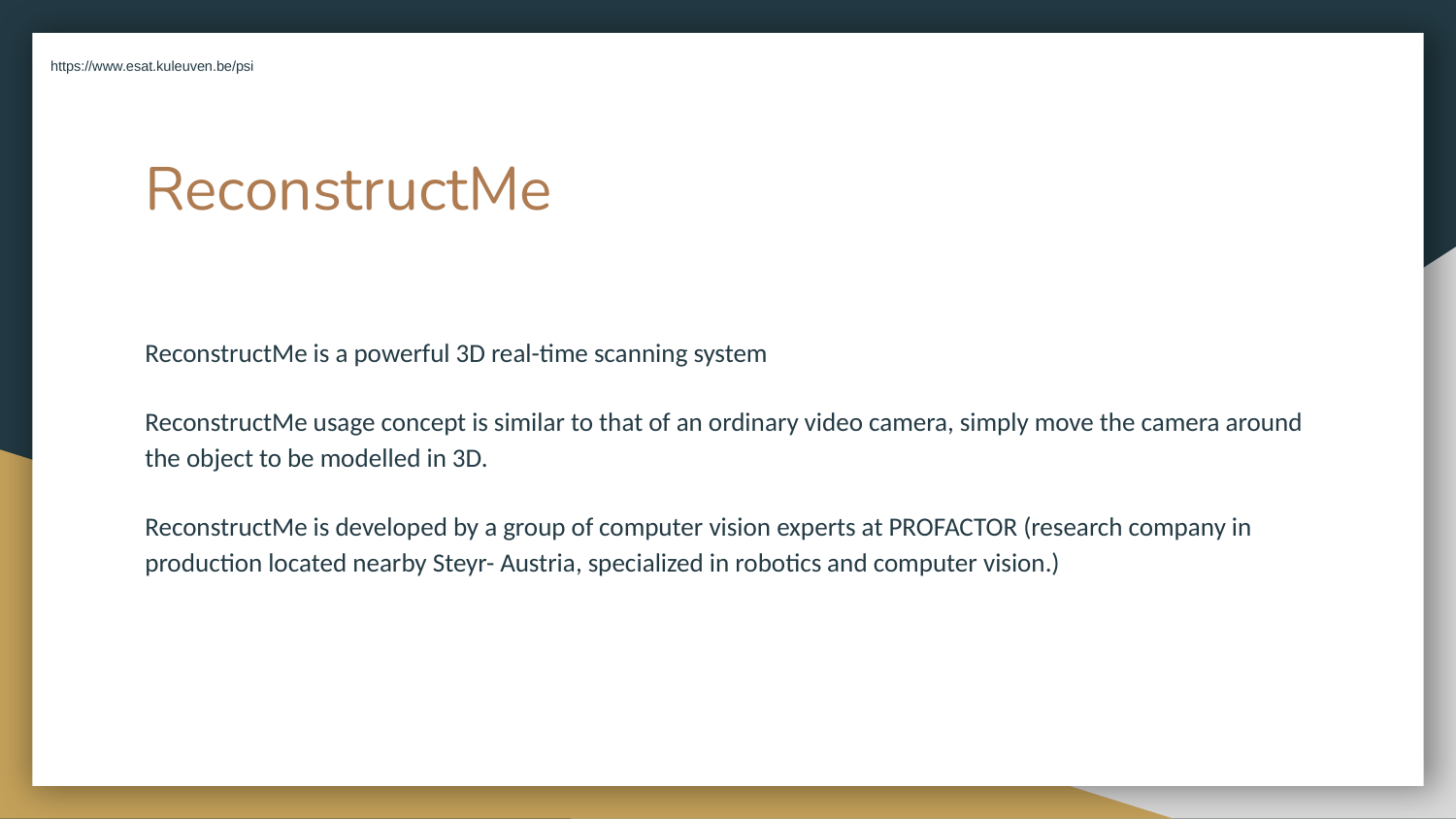

https://www.esat.kuleuven.be/psi
# ReconstructMe
ReconstructMe is a powerful 3D real-time scanning system
ReconstructMe usage concept is similar to that of an ordinary video camera, simply move the camera around the object to be modelled in 3D.
ReconstructMe is developed by a group of computer vision experts at PROFACTOR (research company in production located nearby Steyr- Austria, specialized in robotics and computer vision.)